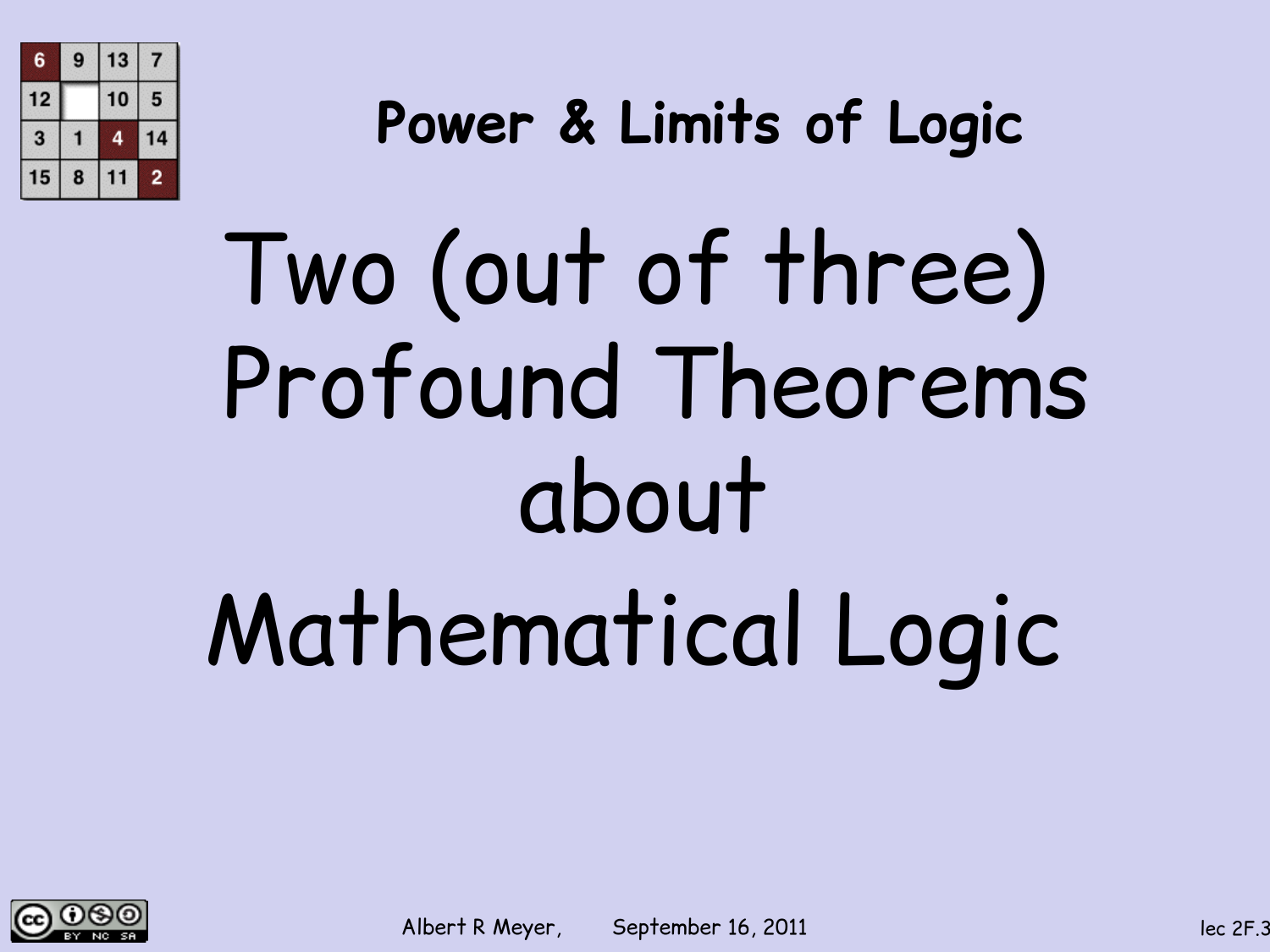

# Power & Limits of Logic
Two (out of three) Profound Theorems about
Mathematical Logic